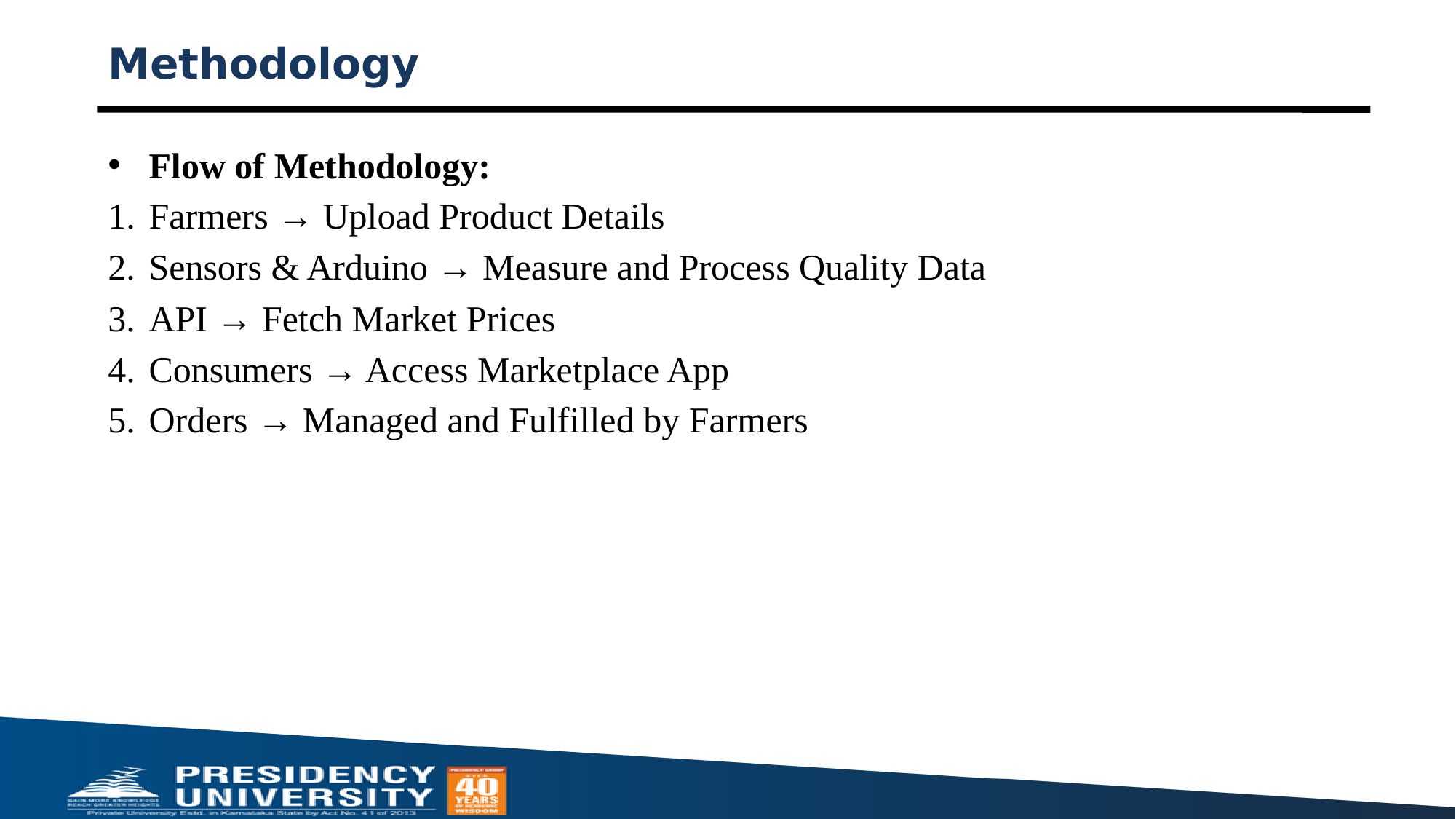

# Methodology
Flow of Methodology:
Farmers → Upload Product Details
Sensors & Arduino → Measure and Process Quality Data
API → Fetch Market Prices
Consumers → Access Marketplace App
Orders → Managed and Fulfilled by Farmers